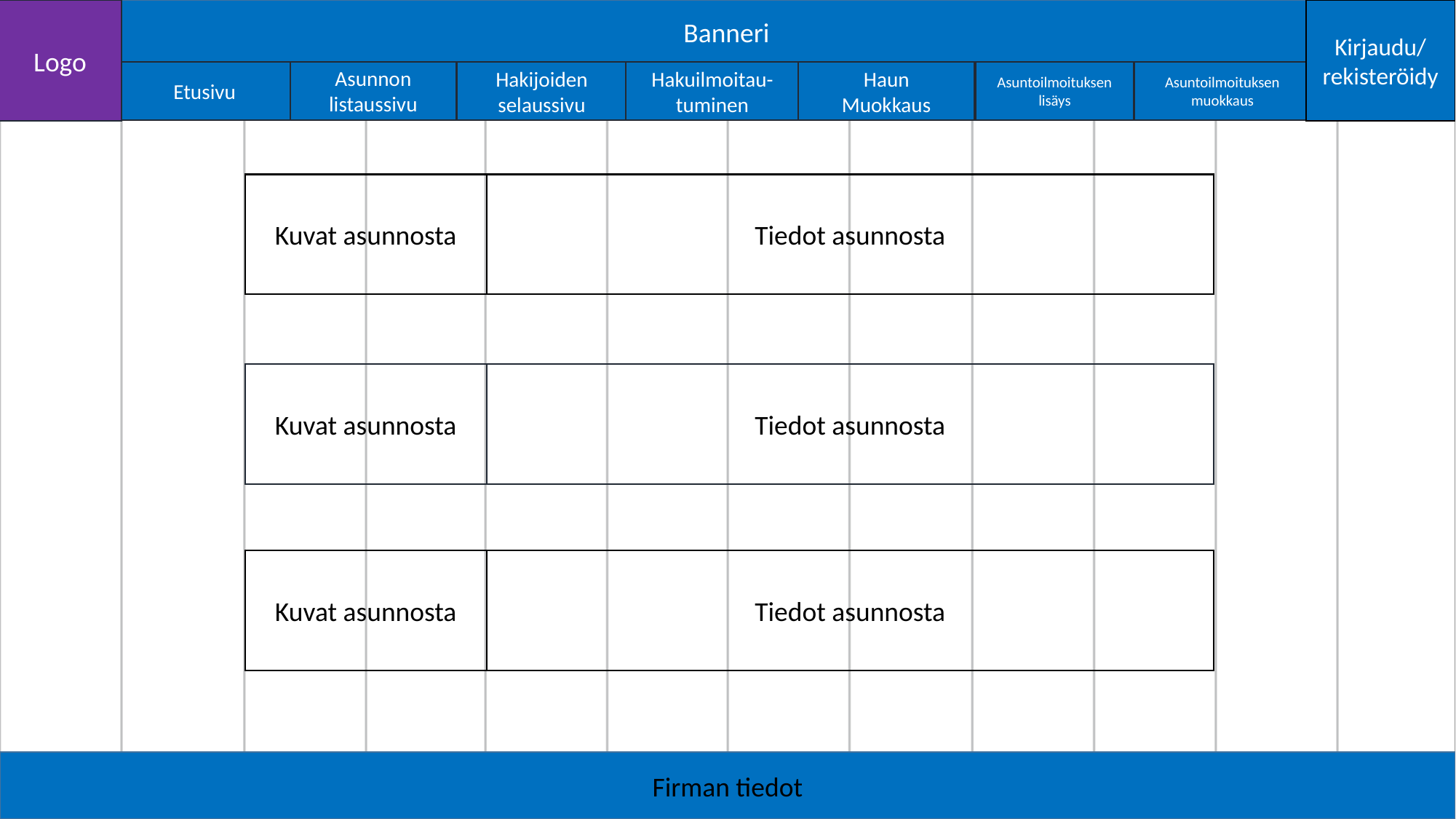

Banneri
Logo
Kirjaudu/
rekisteröidy
Asunnon listaussivu
Etusivu
Asuntoilmoituksen muokkaus
Hakijoiden selaussivu
Hakuilmoitau-tuminen
Haun
Muokkaus
Asuntoilmoituksen lisäys
Kuvat asunnosta
Tiedot asunnosta
Kuvat asunnosta
Tiedot asunnosta
Kuvat asunnosta
Tiedot asunnosta
Firman tiedot